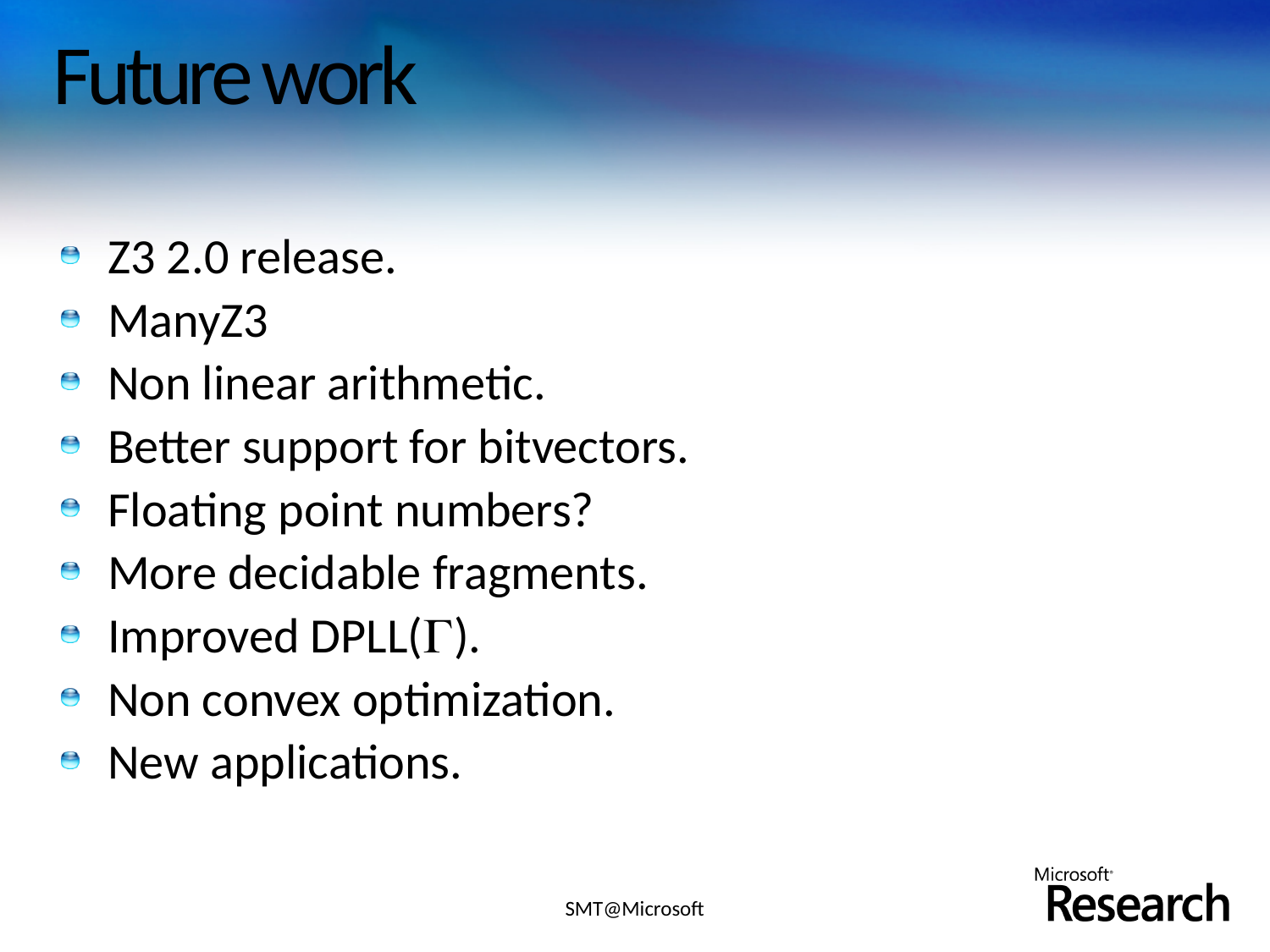

# Future work
Z3 2.0 release.
ManyZ3
Non linear arithmetic.
Better support for bitvectors.
Floating point numbers?
More decidable fragments.
Improved DPLL(Γ).
Non convex optimization.
New applications.
SMT@Microsoft